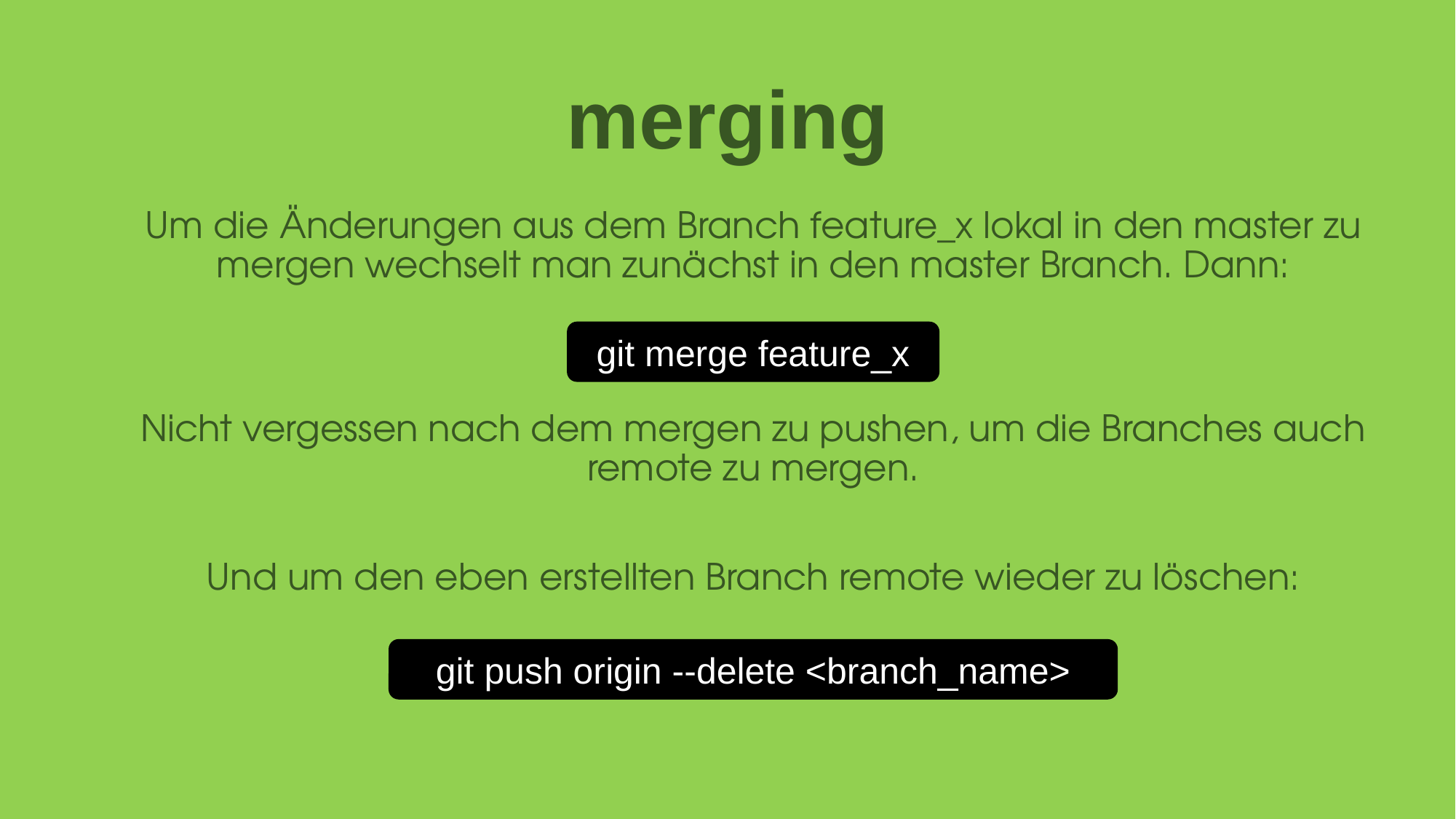

# merging
Um die Änderungen aus dem Branch feature_x lokal in den master zu mergen wechselt man zunächst in den master Branch. Dann:

Nicht vergessen nach dem mergen zu pushen, um die Branches auch remote zu mergen.

Und um den eben erstellten Branch remote wieder zu löschen:

git merge feature_x
git push origin --delete <branch_name>